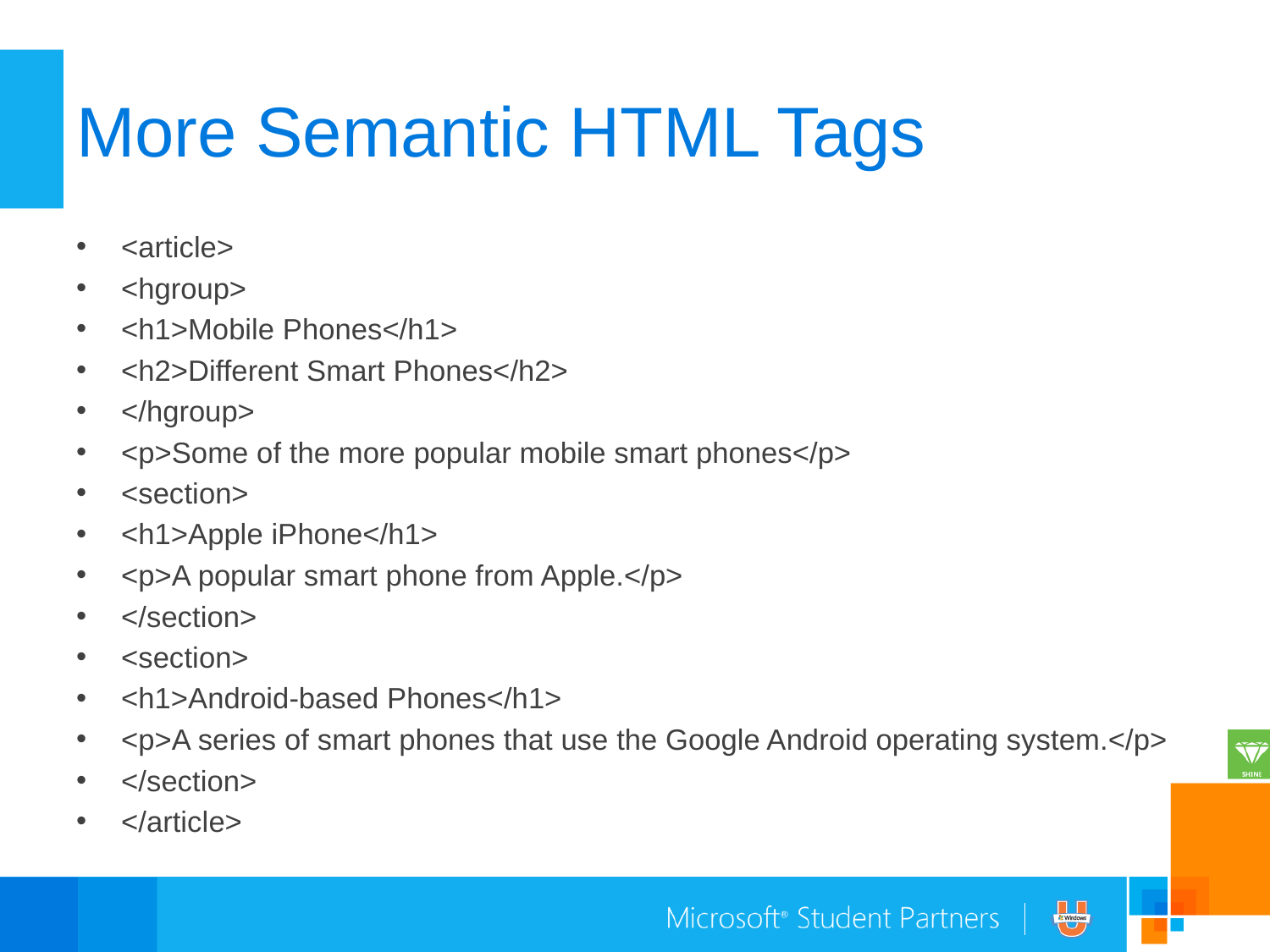

# More Semantic HTML Tags
<article>
<hgroup>
<h1>Mobile Phones</h1>
<h2>Different Smart Phones</h2>
</hgroup>
<p>Some of the more popular mobile smart phones</p>
<section>
<h1>Apple iPhone</h1>
<p>A popular smart phone from Apple.</p>
</section>
<section>
<h1>Android-based Phones</h1>
<p>A series of smart phones that use the Google Android operating system.</p>
</section>
</article>